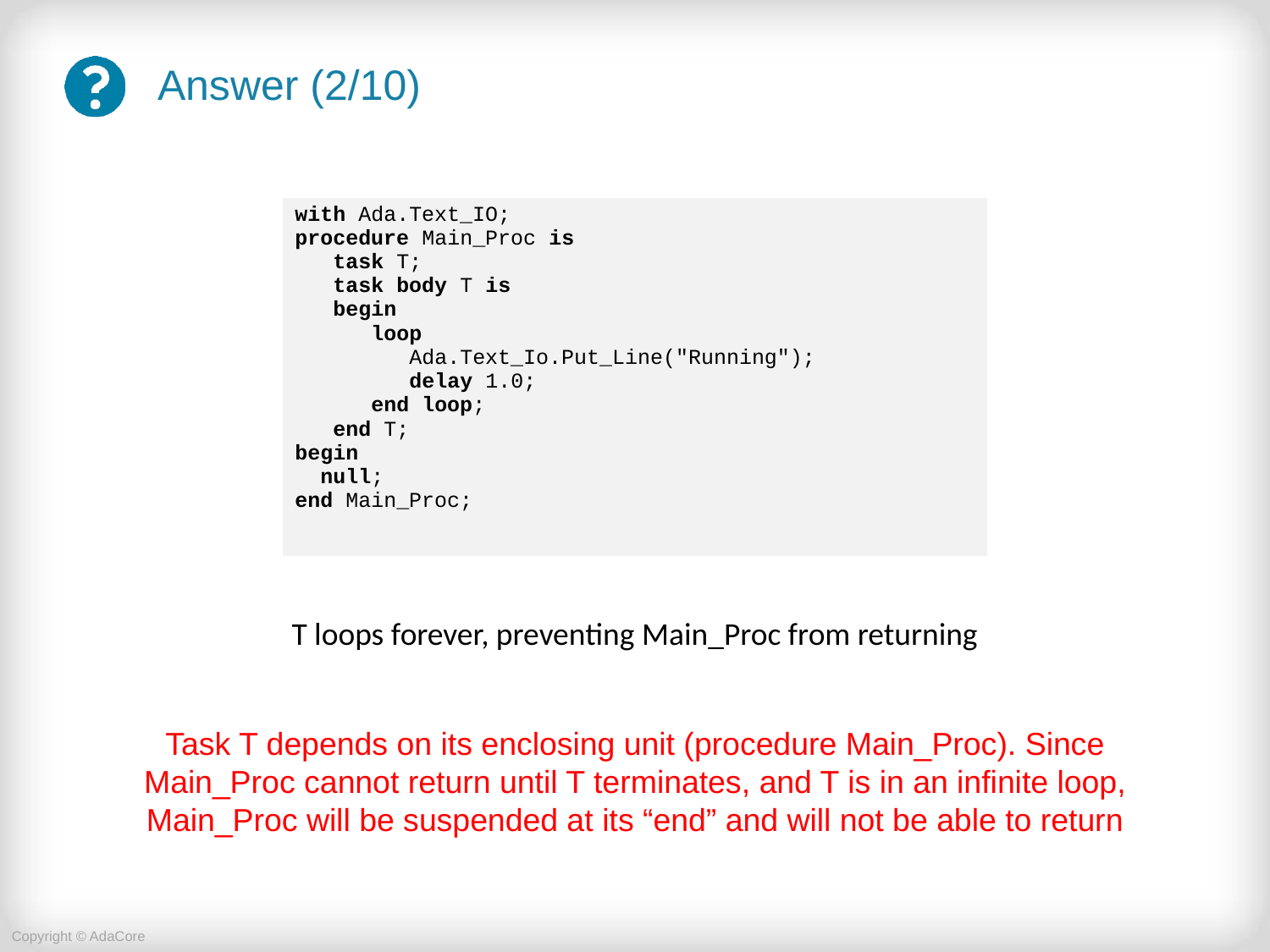

# Answer (2/10)
| with Ada.Text\_IO; procedure Main\_Proc is task T; task body T is begin loop Ada.Text\_Io.Put\_Line("Running"); delay 1.0; end loop; end T; begin null; end Main\_Proc; |
| --- |
T loops forever, preventing Main_Proc from returning
Task T depends on its enclosing unit (procedure Main_Proc). Since Main_Proc cannot return until T terminates, and T is in an infinite loop, Main_Proc will be suspended at its “end” and will not be able to return